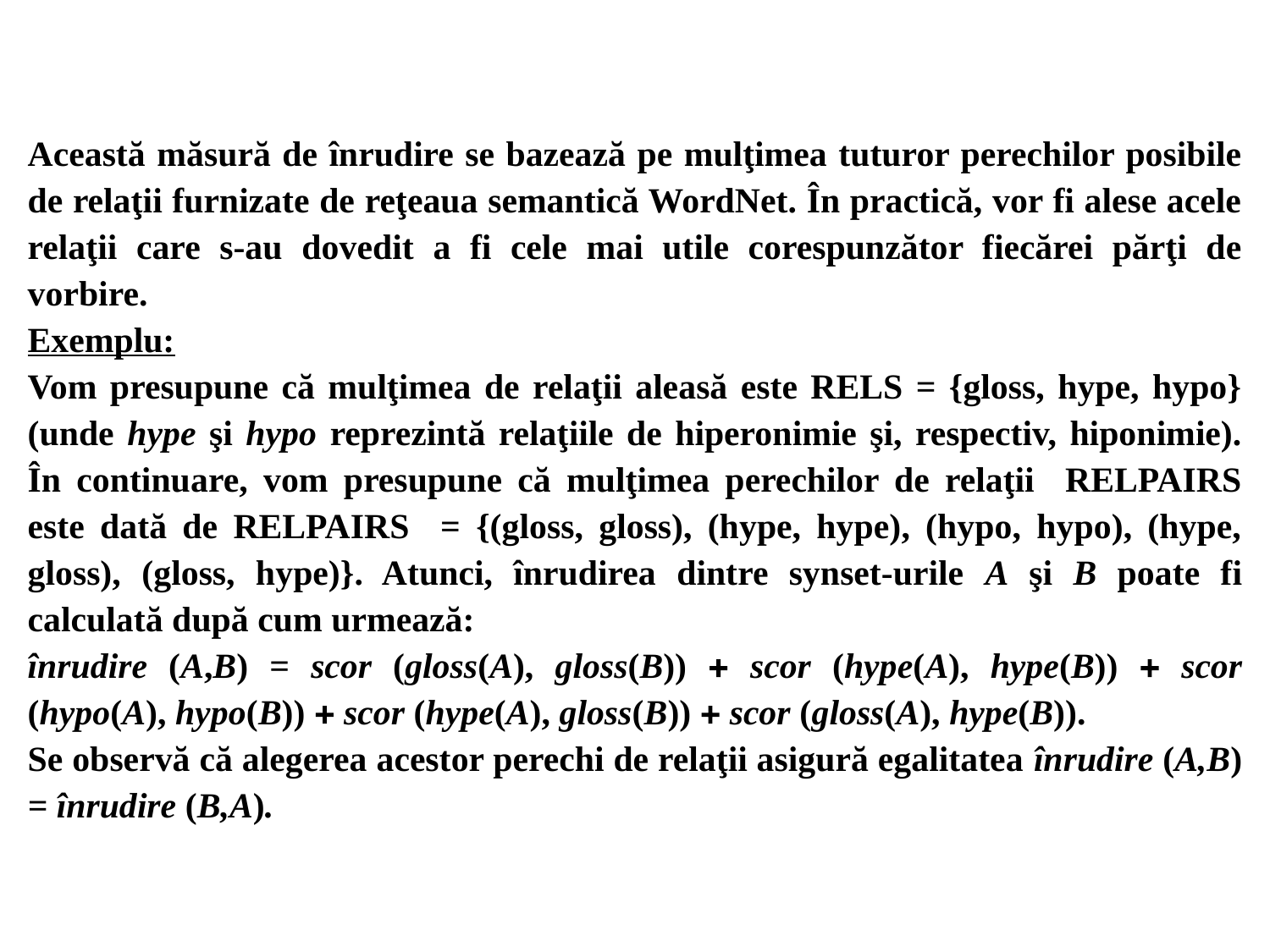

Această măsură de înrudire se bazează pe mulţimea tuturor perechilor posibile de relaţii furnizate de reţeaua semantică WordNet. În practică, vor fi alese acele relaţii care s-au dovedit a fi cele mai utile corespunzător fiecărei părţi de vorbire.
Exemplu:
Vom presupune că mulţimea de relaţii aleasă este RELS = {gloss, hype, hypo} (unde hype şi hypo reprezintă relaţiile de hiperonimie şi, respectiv, hiponimie). În continuare, vom presupune că mulţimea perechilor de relaţii  RELPAIRS este dată de RELPAIRS  = {(gloss, gloss), (hype, hype), (hypo, hypo), (hype, gloss), (gloss, hype)}. Atunci, înrudirea dintre synset-urile A şi B poate fi calculată după cum urmează:
înrudire (A,B) = scor (gloss(A), gloss(B)) + scor (hype(A), hype(B)) + scor (hypo(A), hypo(B)) + scor (hype(A), gloss(B)) + scor (gloss(A), hype(B)).
Se observă că alegerea acestor perechi de relaţii asigură egalitatea înrudire (A,B) = înrudire (B,A).